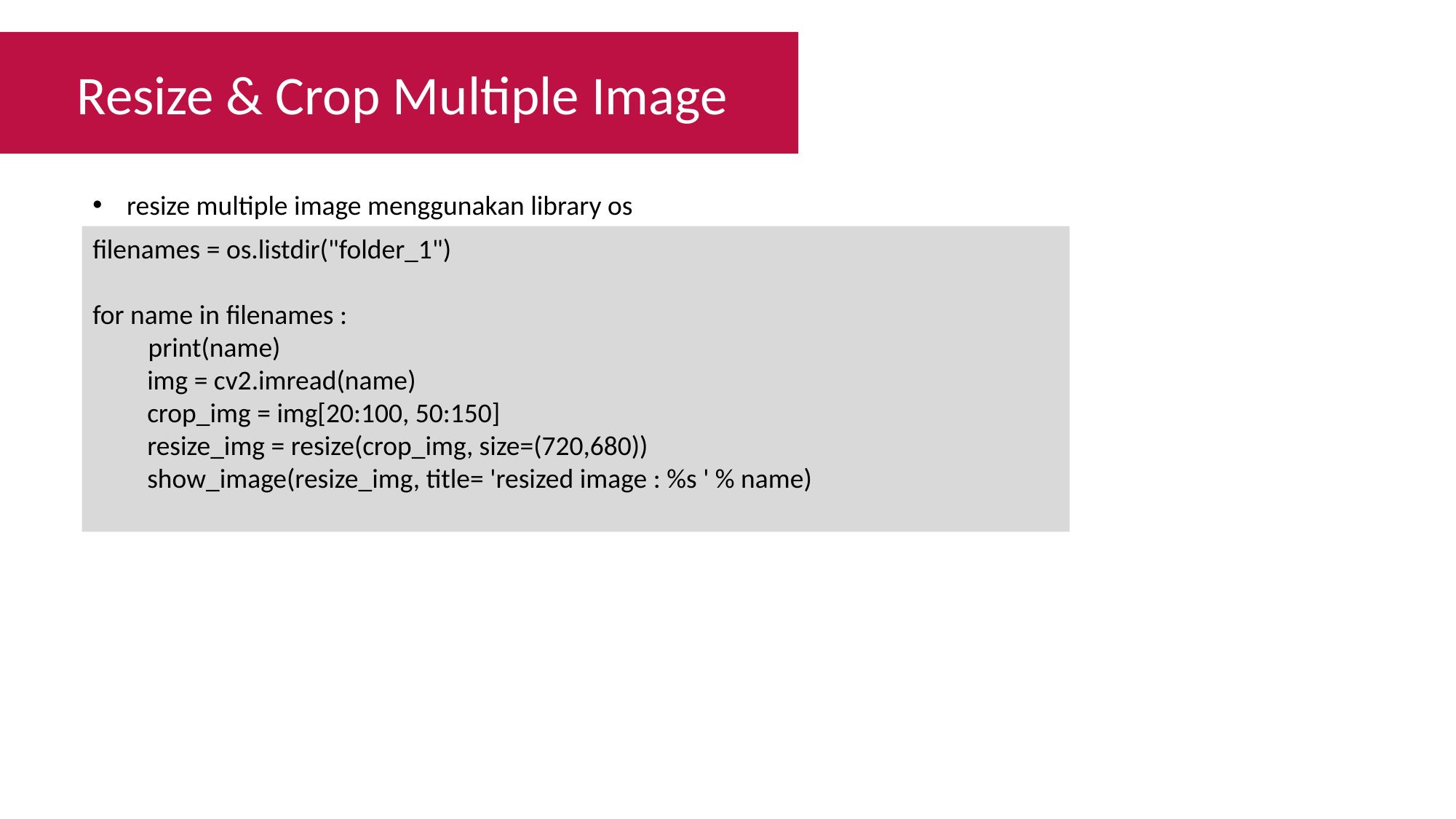

Resize & Crop Multiple Image
resize multiple image menggunakan library os
filenames = os.listdir("folder_1")

for name in filenames :
         print(name)
img = cv2.imread(name)
crop_img = img[20:100, 50:150]
resize_img = resize(crop_img, size=(720,680))
show_image(resize_img, title= 'resized image : %s ' % name)